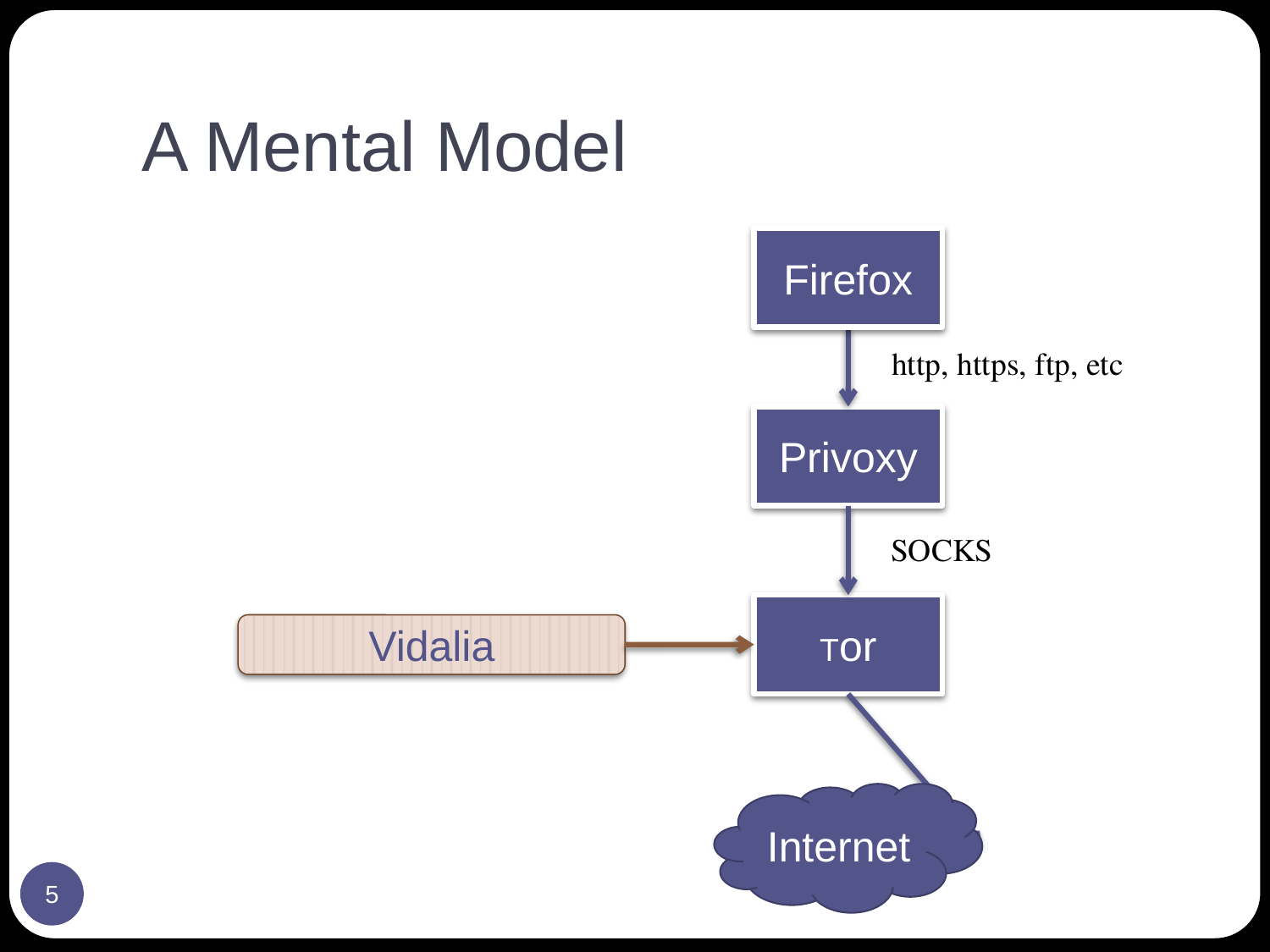

# A Mental Model
Firefox
http, https, ftp, etc
Privoxy
SOCKS
Tor
Vidalia
Internet
5